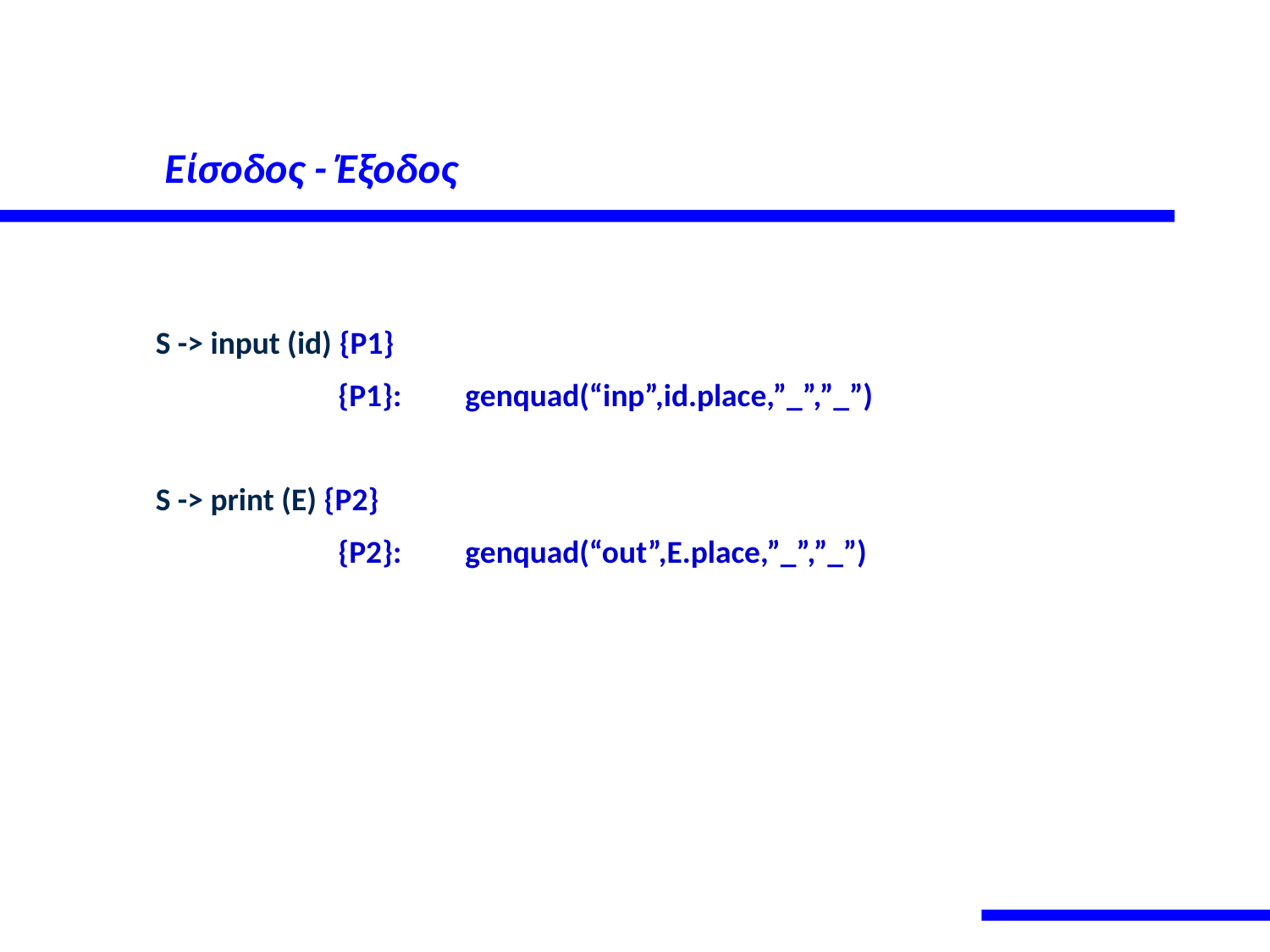

# Είσοδος - Έξοδος

	S -> input (id) {P1}
		{P1}:	genquad(“inp”,id.place,”_”,”_”)

	S -> print (E) {P2}
		{P2}:	genquad(“out”,E.place,”_”,”_”)